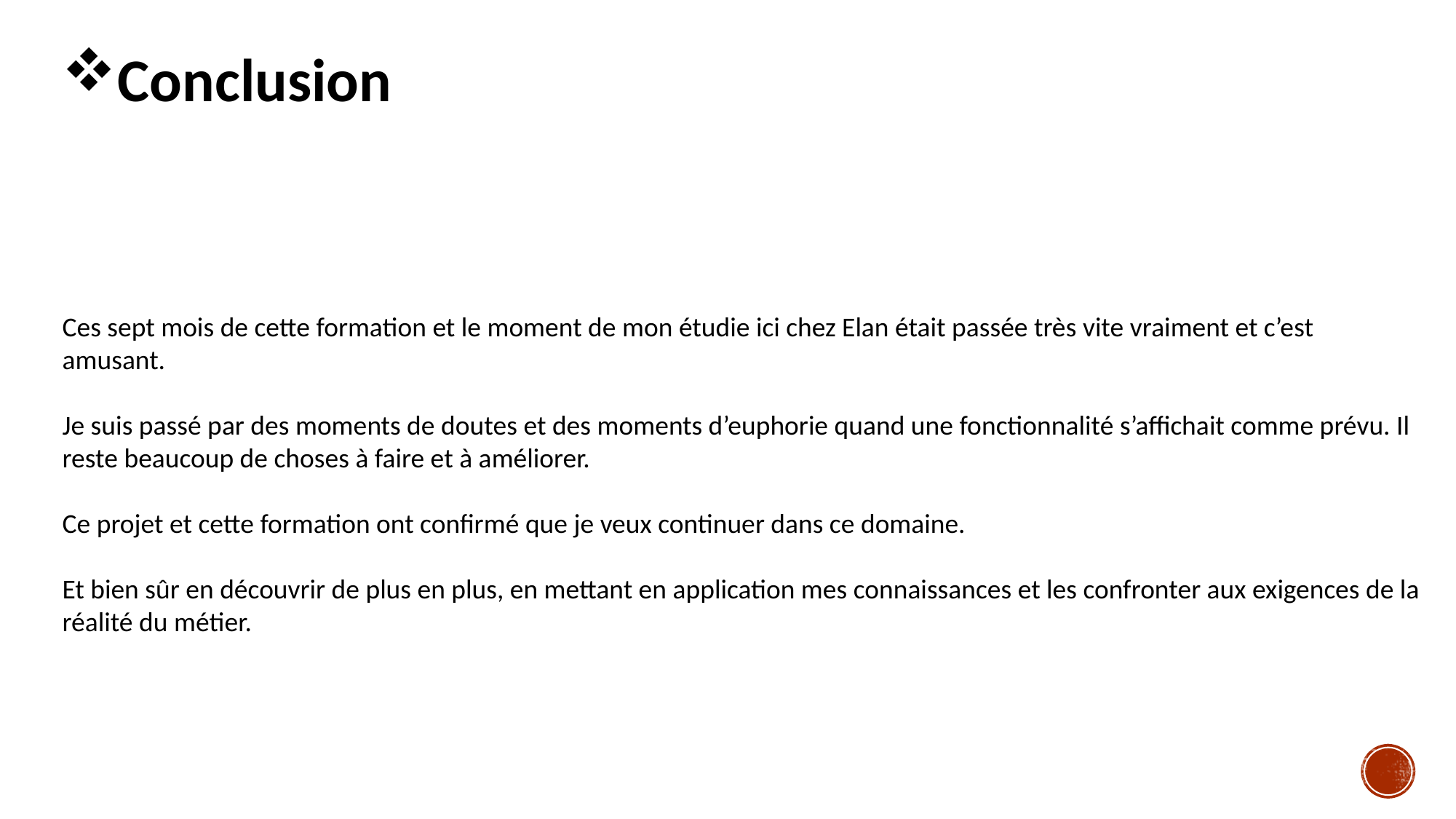

Conclusion

Ces sept mois de cette formation et le moment de mon étudie ici chez Elan était passée très vite vraiment et c’est amusant.

Je suis passé par des moments de doutes et des moments d’euphorie quand une fonctionnalité s’affichait comme prévu. Il reste beaucoup de choses à faire et à améliorer.

Ce projet et cette formation ont confirmé que je veux continuer dans ce domaine.

Et bien sûr en découvrir de plus en plus, en mettant en application mes connaissances et les confronter aux exigences de la réalité du métier.